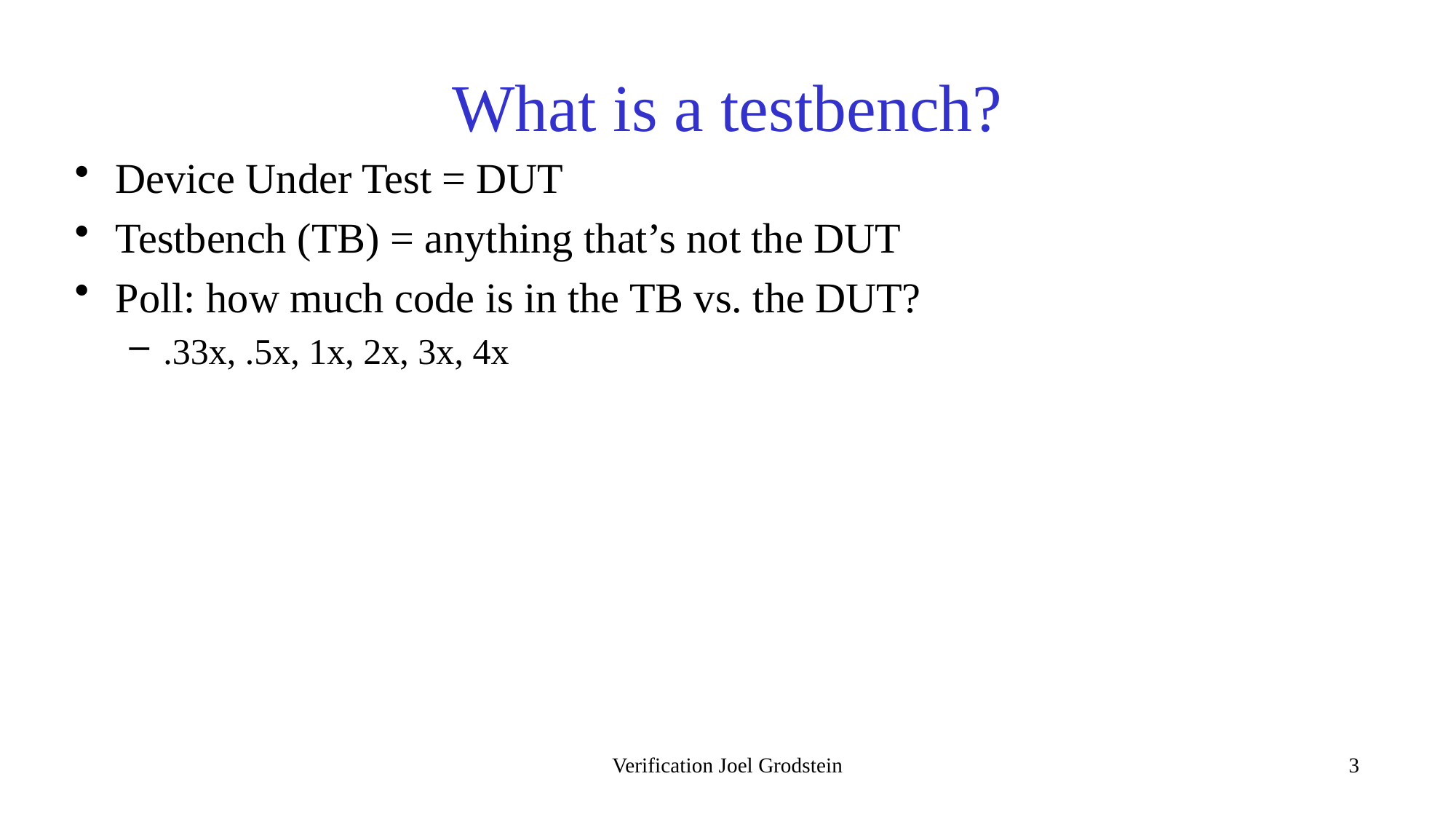

# What is a testbench?
Device Under Test = DUT
Testbench (TB) = anything that’s not the DUT
Poll: how much code is in the TB vs. the DUT?
.33x, .5x, 1x, 2x, 3x, 4x
Verification Joel Grodstein